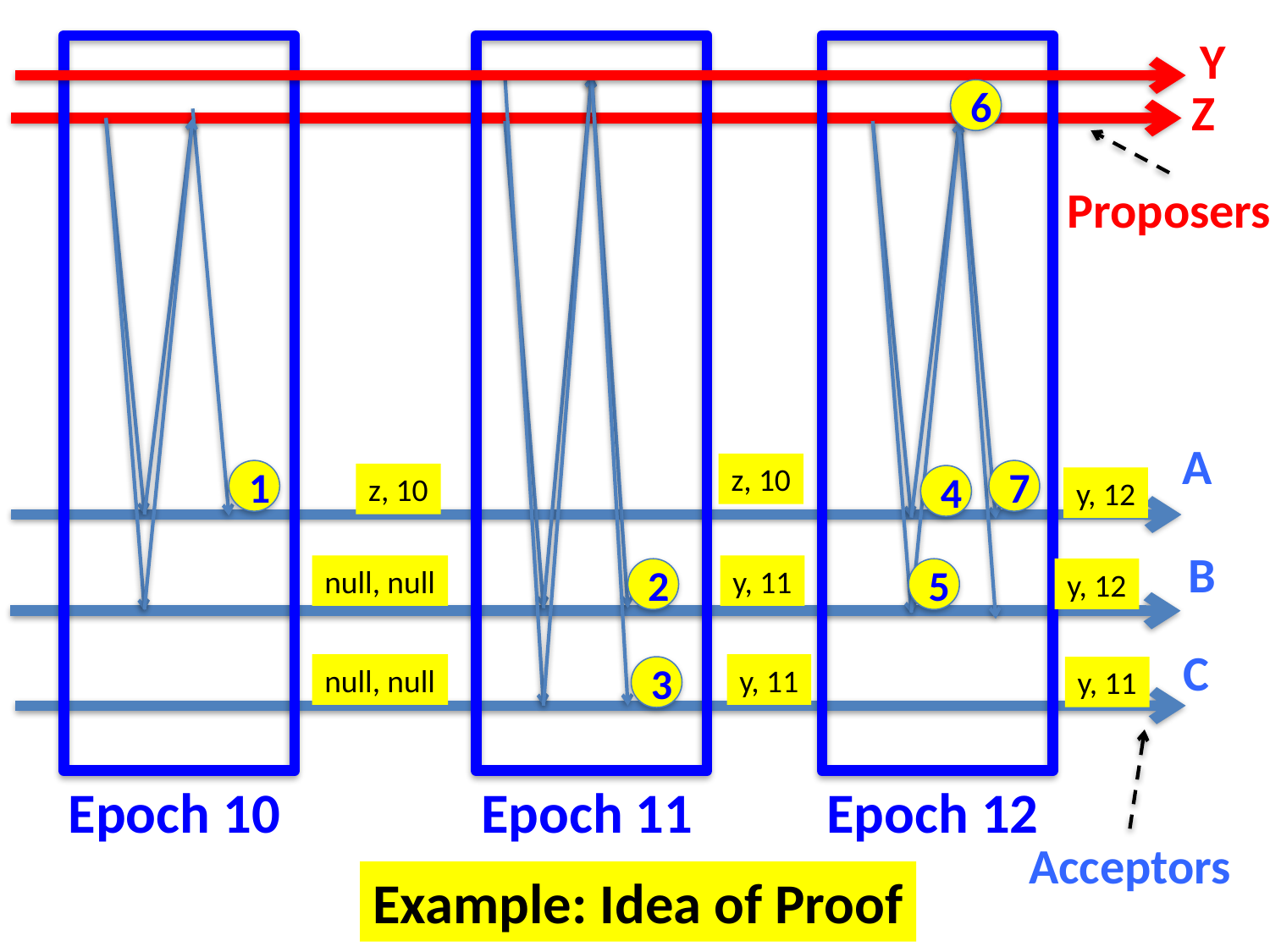

Y

Z
6
Proposers
A

z, 10
1
7
z, 10
4
y, 12
B
null, null
y, 11
2
5
y, 12
C
null, null
y, 11
3
y, 11
Epoch 10
Epoch 11
Epoch 12
Acceptors
Example: Idea of Proof